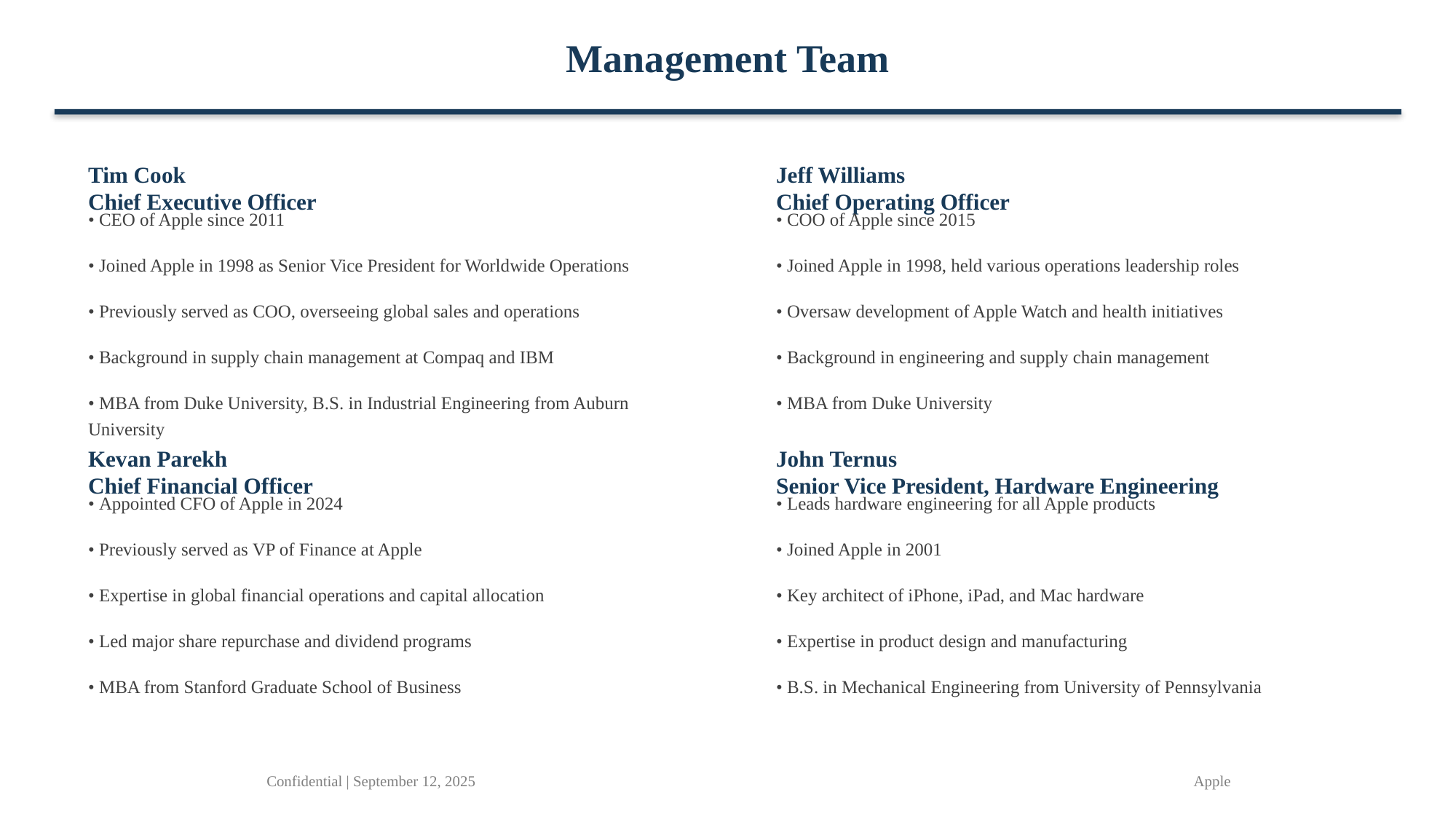

Management Team

Tim Cook
Chief Executive Officer
Jeff Williams
Chief Operating Officer
• CEO of Apple since 2011
• COO of Apple since 2015
• Joined Apple in 1998 as Senior Vice President for Worldwide Operations
• Joined Apple in 1998, held various operations leadership roles
• Previously served as COO, overseeing global sales and operations
• Oversaw development of Apple Watch and health initiatives
• Background in supply chain management at Compaq and IBM
• Background in engineering and supply chain management
• MBA from Duke University, B.S. in Industrial Engineering from Auburn University
• MBA from Duke University
Kevan Parekh
Chief Financial Officer
John Ternus
Senior Vice President, Hardware Engineering
• Appointed CFO of Apple in 2024
• Leads hardware engineering for all Apple products
• Previously served as VP of Finance at Apple
• Joined Apple in 2001
• Expertise in global financial operations and capital allocation
• Key architect of iPhone, iPad, and Mac hardware
• Led major share repurchase and dividend programs
• Expertise in product design and manufacturing
• MBA from Stanford Graduate School of Business
• B.S. in Mechanical Engineering from University of Pennsylvania
Confidential | September 12, 2025
Apple